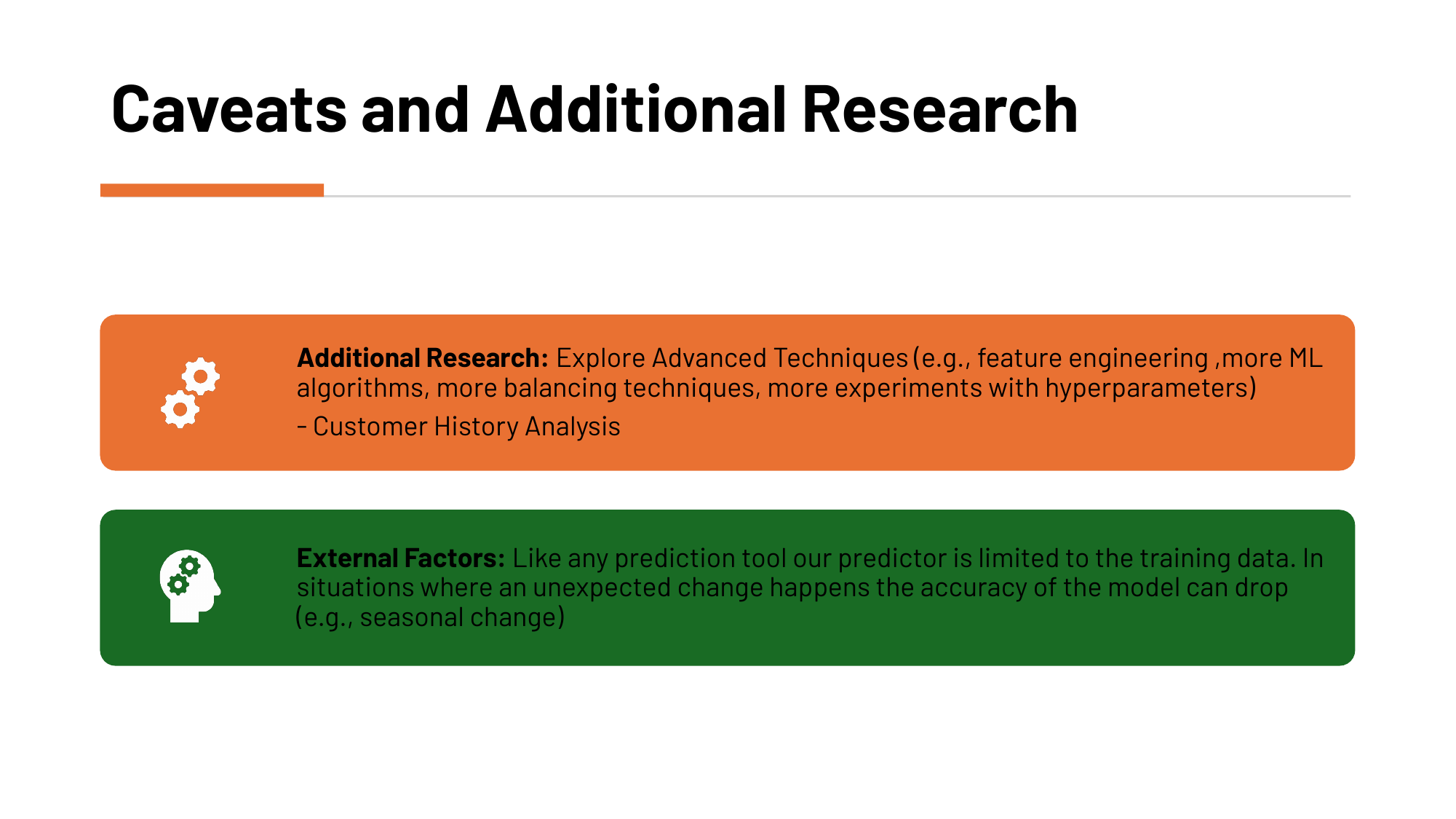

# Caveats and Additional Research

Additional Research: Explore Advanced Techniques (e.g., feature engineering ,more ML algorithms, more balancing techniques, more experiments with hyperparameters)
- Customer History Analysis
External Factors: Like any prediction tool our predictor is limited to the training data. In situations where an unexpected change happens the accuracy of the model can drop (e.g., seasonal change)